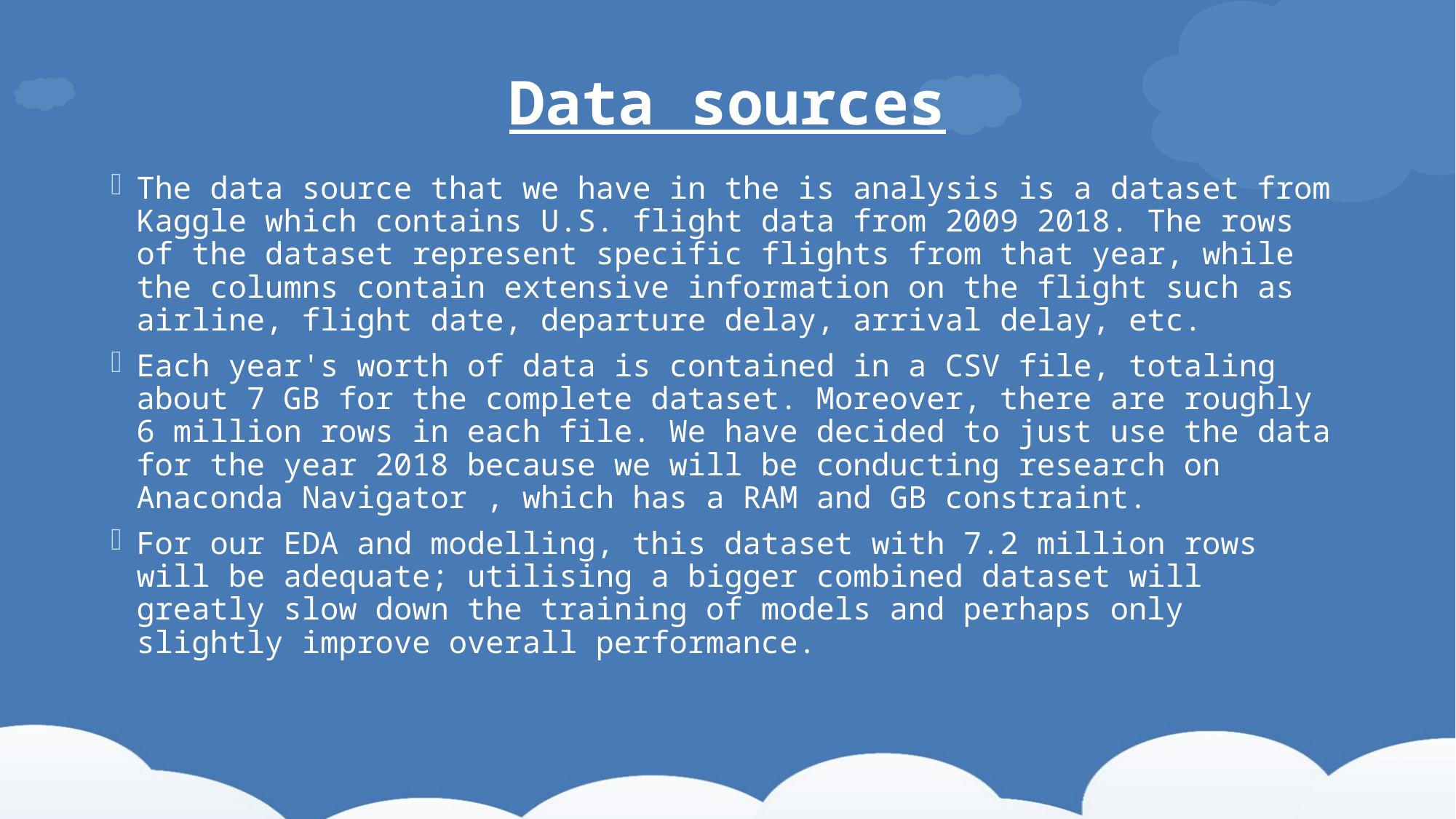

# Data sources
The data source that we have in the is analysis is a dataset from Kaggle which contains U.S. flight data from 2009 2018. The rows of the dataset represent specific flights from that year, while the columns contain extensive information on the flight such as airline, flight date, departure delay, arrival delay, etc.
Each year's worth of data is contained in a CSV file, totaling about 7 GB for the complete dataset. Moreover, there are roughly 6 million rows in each file. We have decided to just use the data for the year 2018 because we will be conducting research on Anaconda Navigator , which has a RAM and GB constraint.
For our EDA and modelling, this dataset with 7.2 million rows will be adequate; utilising a bigger combined dataset will greatly slow down the training of models and perhaps only slightly improve overall performance.